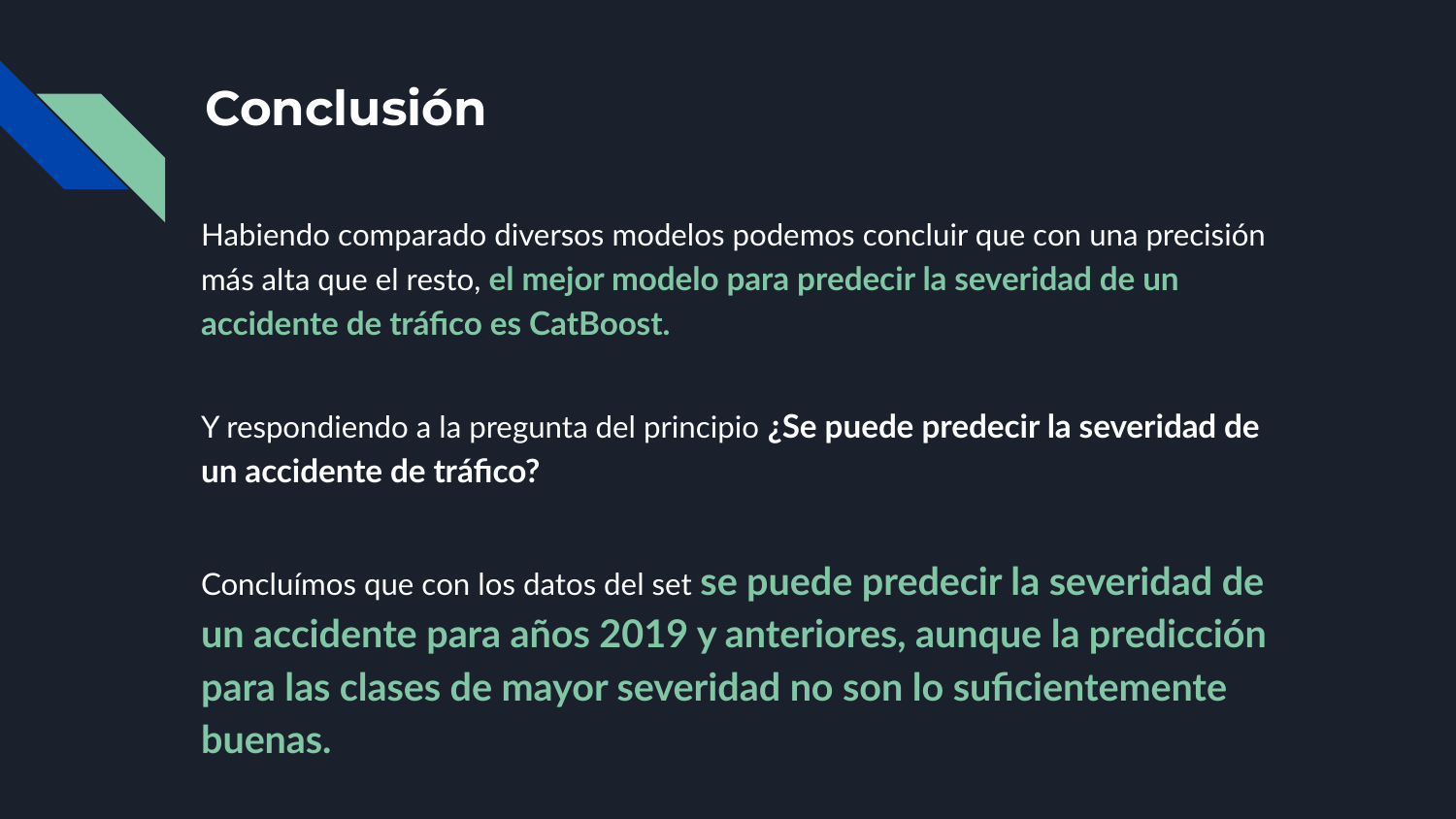

# Conclusión
Habiendo comparado diversos modelos podemos concluir que con una precisión más alta que el resto, el mejor modelo para predecir la severidad de un accidente de tráfico es CatBoost.

Y respondiendo a la pregunta del principio ¿Se puede predecir la severidad de un accidente de tráfico?

Concluímos que con los datos del set se puede predecir la severidad de un accidente para años 2019 y anteriores, aunque la predicción para las clases de mayor severidad no son lo suficientemente buenas.